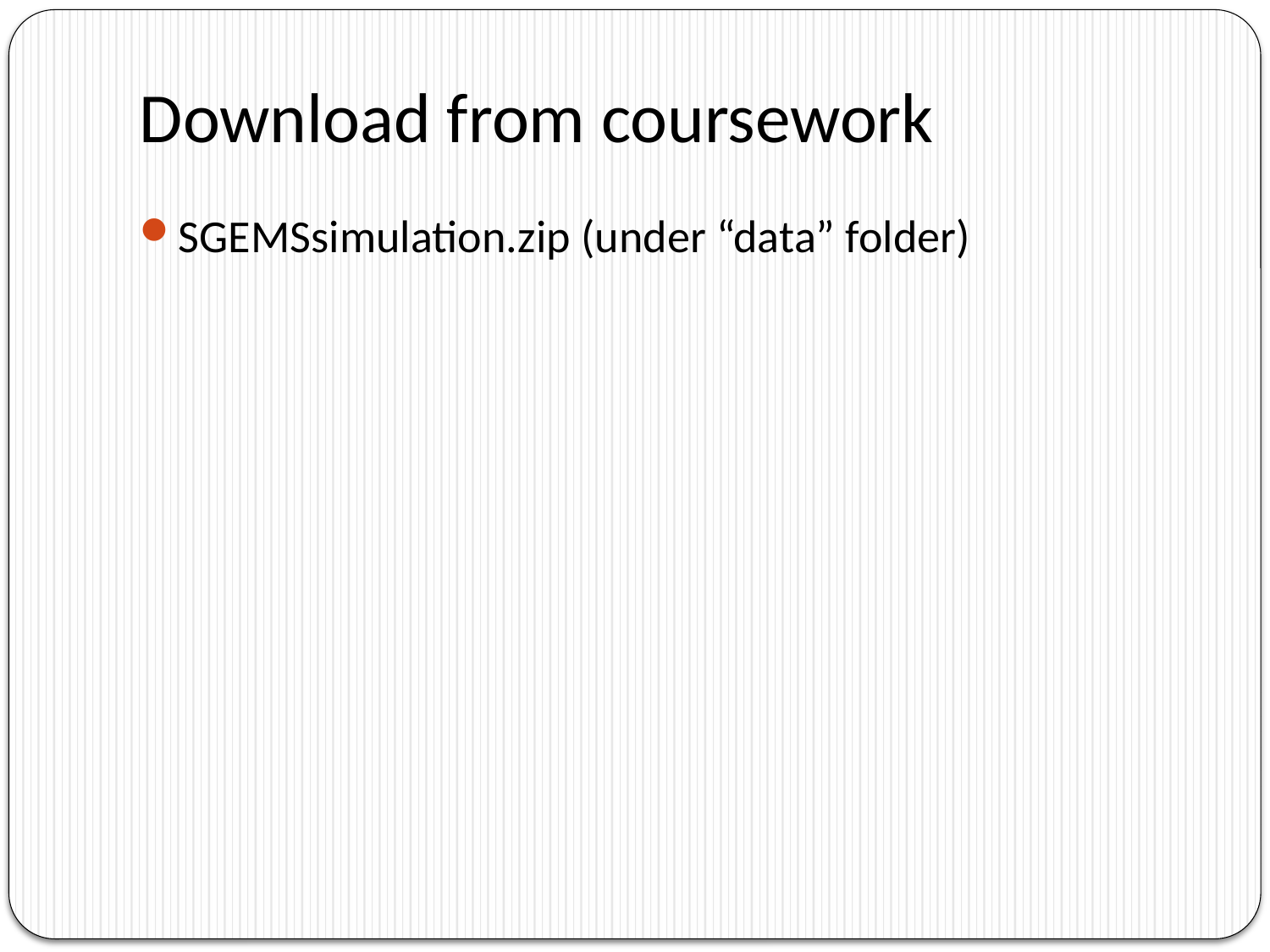

# Download from coursework
SGEMSsimulation.zip (under “data” folder)